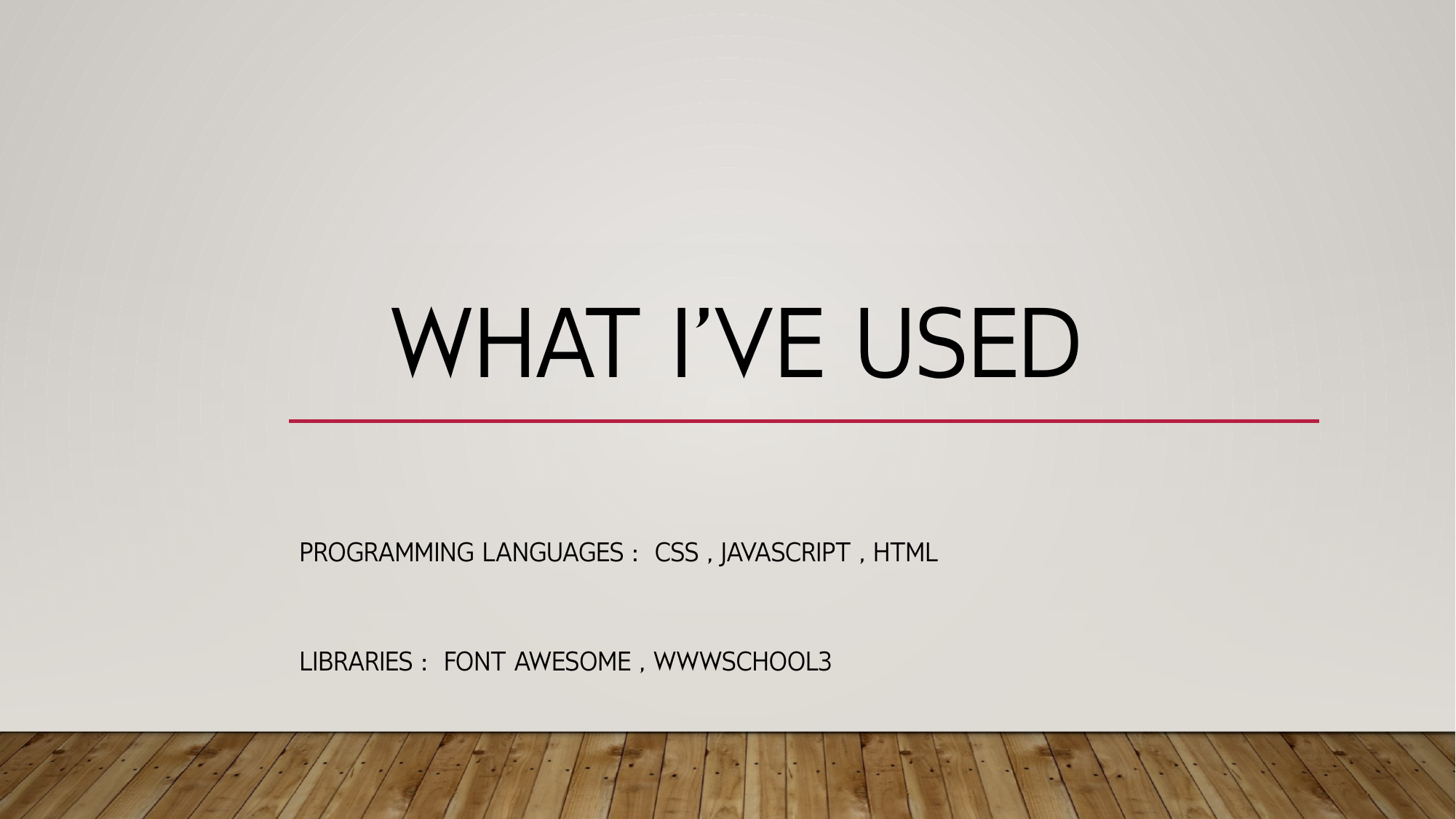

# What i’ve used

Programming languages :  css , javascript , html

Libraries :  font awesome , wwwschool3